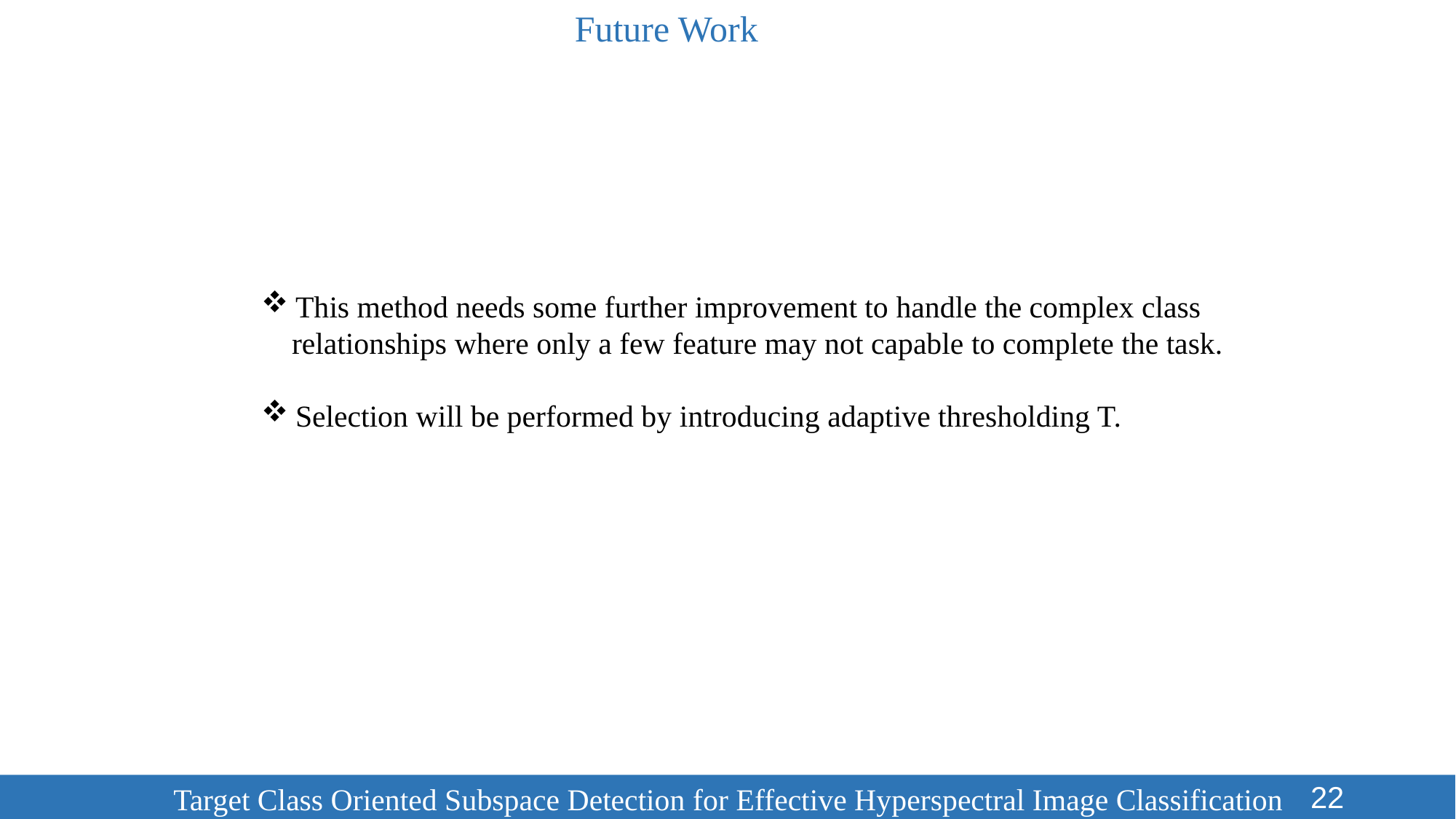

Future Work
This method needs some further improvement to handle the complex class
    relationships where only a few feature may not capable to complete the task.

Selection will be performed by introducing adaptive thresholding T.
22
	       Target Class Oriented Subspace Detection for Effective Hyperspectral Image Classification